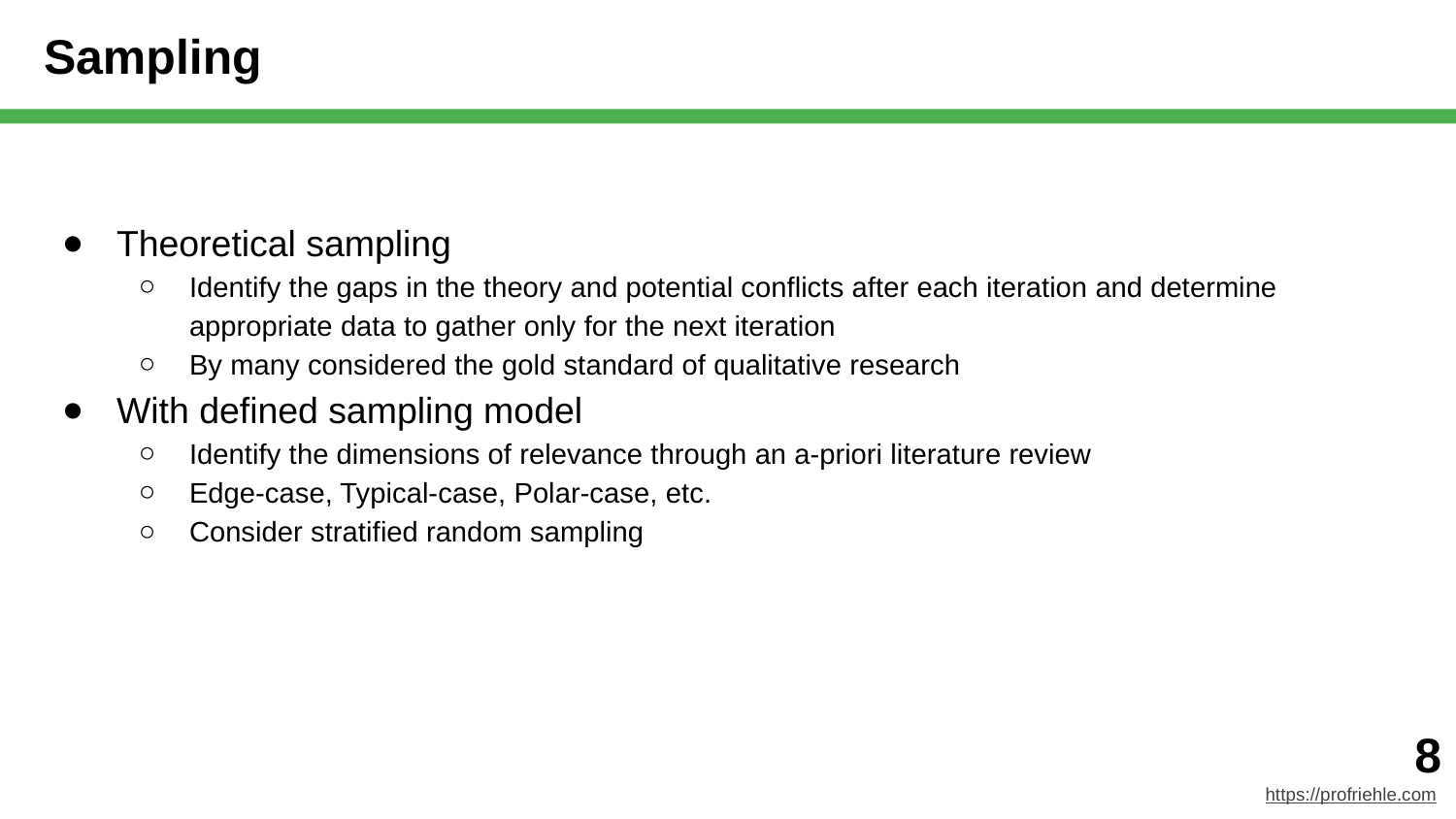

# Sampling

Theoretical sampling
Identify the gaps in the theory and potential conflicts after each iteration and determine appropriate data to gather only for the next iteration
By many considered the gold standard of qualitative research
With defined sampling model
Identify the dimensions of relevance through an a-priori literature review
Edge-case, Typical-case, Polar-case, etc.
Consider stratified random sampling
8
https://profriehle.com